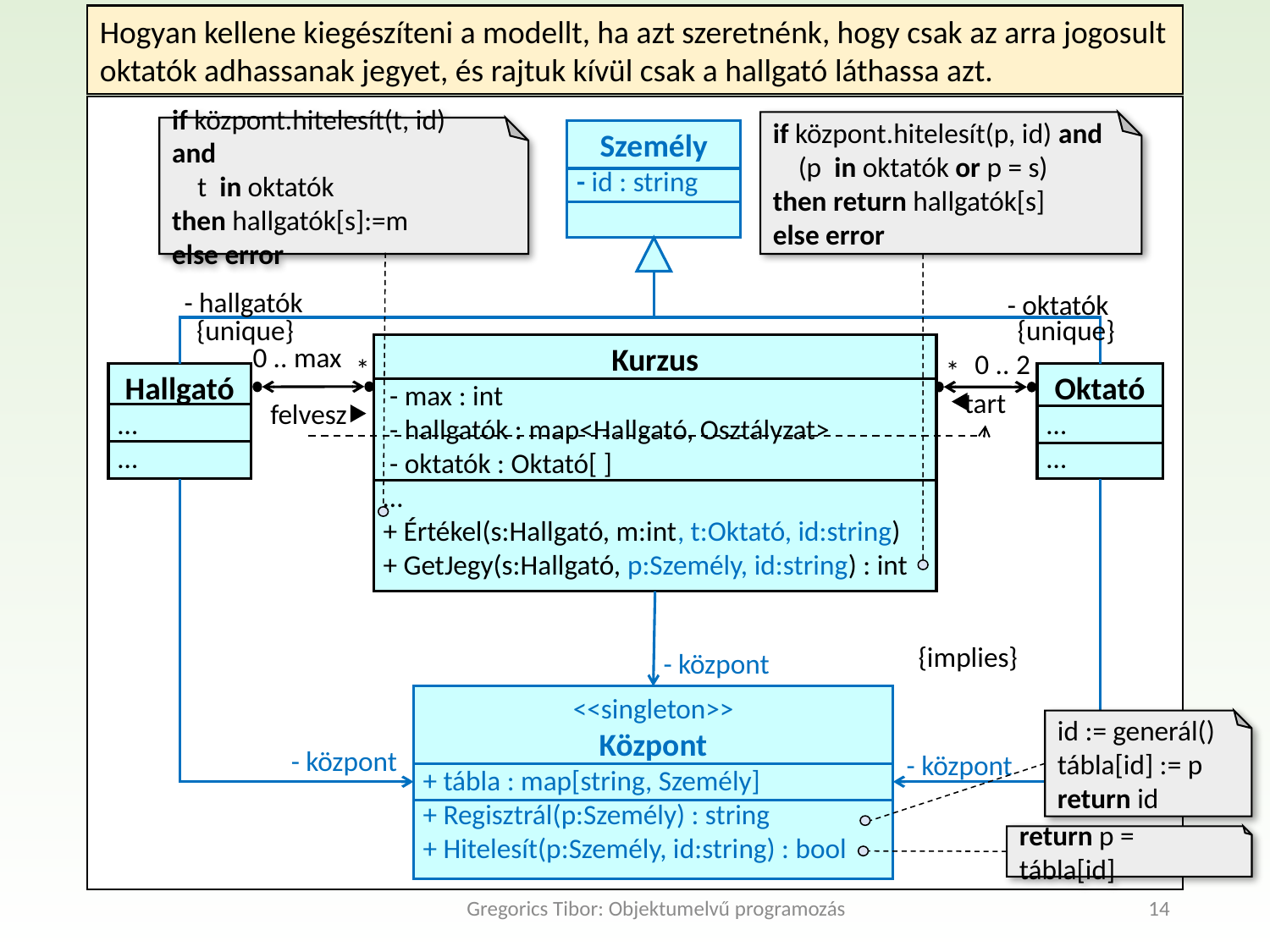

if központ.hitelesít(p, id) and
    (p  in oktatók or p = s)
then return hallgatók[s]
else error
if központ.hitelesít(t, id) and
    t  in oktatók
then hallgatók[s]:=m
else error
Hogyan kellene kiegészíteni a modellt, ha azt szeretnénk, hogy csak az arra jogosult oktatók adhassanak jegyet, és rajtuk kívül csak a hallgató láthassa azt.
Kurzusok nyilvántartása

Személy
- id : string

- hallgatók
- oktatók
{unique}
{unique}
0 .. max
Kurzus
 - max : int
 - hallgatók : map<Hallgató, Osztályzat>
 - oktatók : Oktató[ ]
…
+ Értékel(s:Hallgató, m:int, t:Oktató, id:string)
+ GetJegy(s:Hallgató, p:Személy, id:string) : int
0 .. 2
*
*
Hallgató
…
…
Oktató
…
…

tart

felvesz

{implies}
- központ
id := generál()
tábla[id] := p
return id
<<singleton>>
Központ
+ tábla : map[string, Személy]
+ Regisztrál(p:Személy) : string
+ Hitelesít(p:Személy, id:string) : bool
return p = tábla[id]
- központ
- központ

Gregorics Tibor: Objektumelvű programozás
14